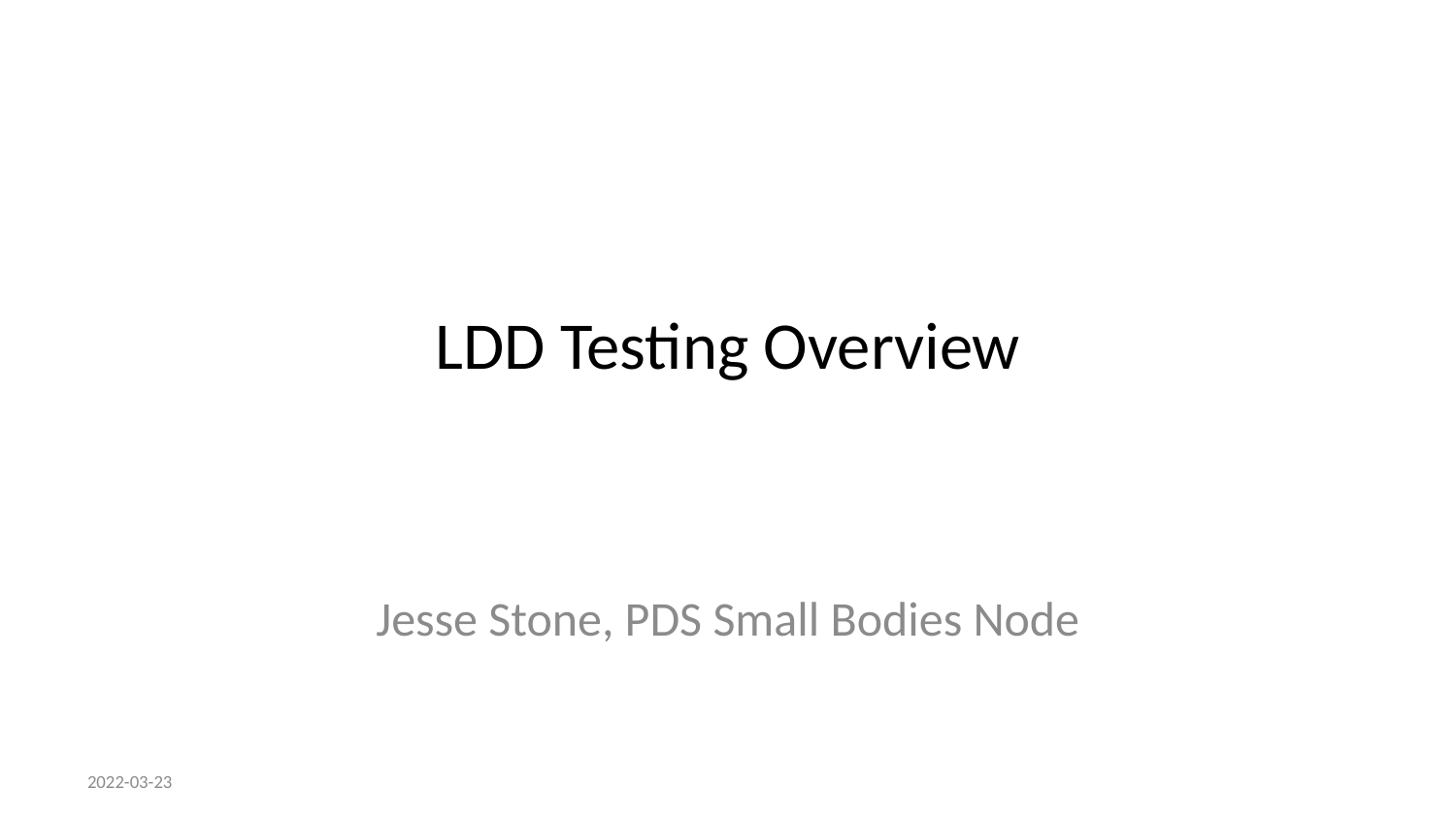

# LDD Testing Overview
Jesse Stone, PDS Small Bodies Node
2022-03-23